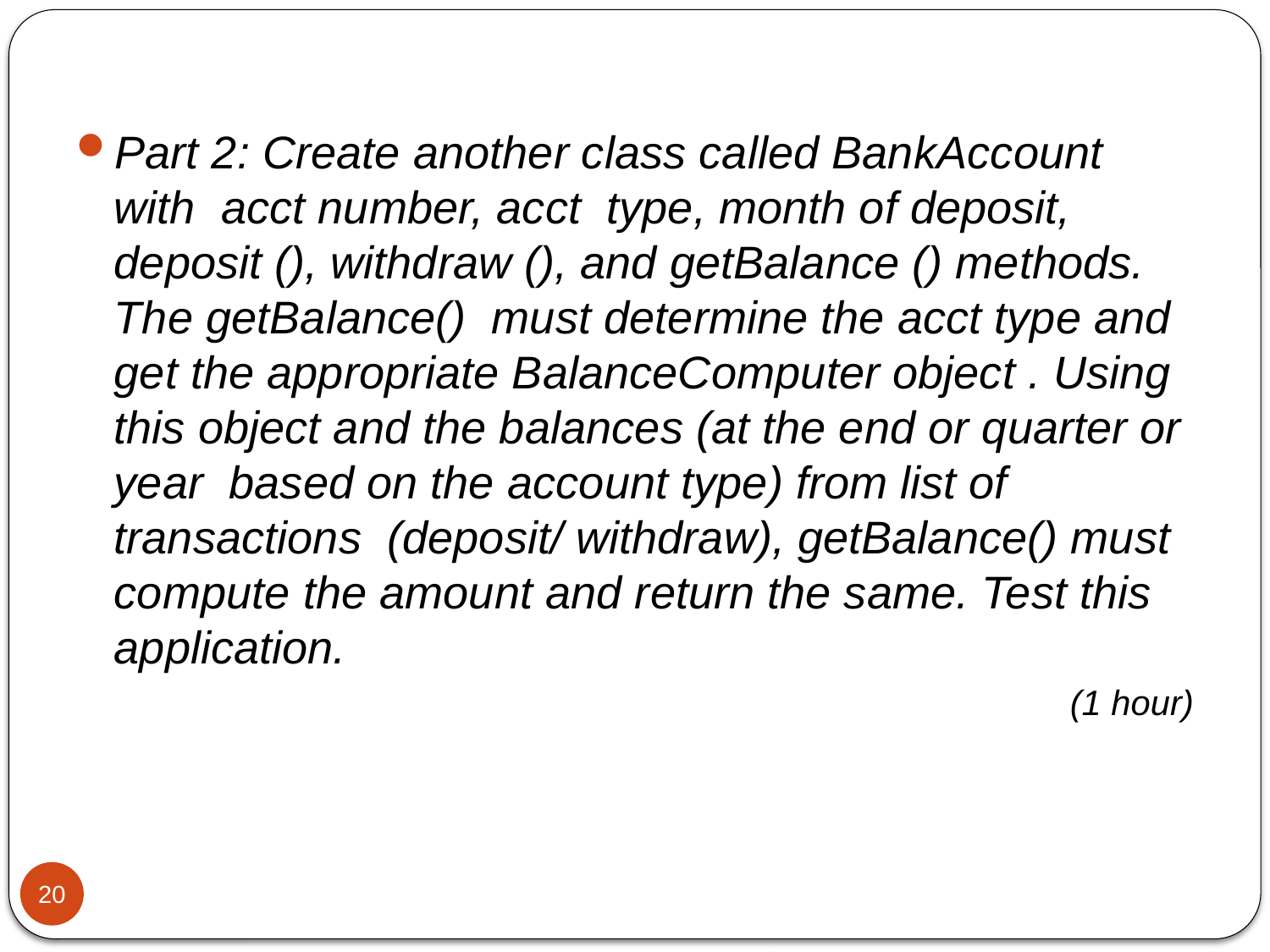

Part 2: Create another class called BankAccount with  acct number, acct  type, month of deposit, deposit (), withdraw (), and getBalance () methods. The getBalance()  must determine the acct type and get the appropriate BalanceComputer object . Using this object and the balances (at the end or quarter or year  based on the account type) from list of transactions  (deposit/ withdraw), getBalance() must compute the amount and return the same. Test this application.
(1 hour)

20